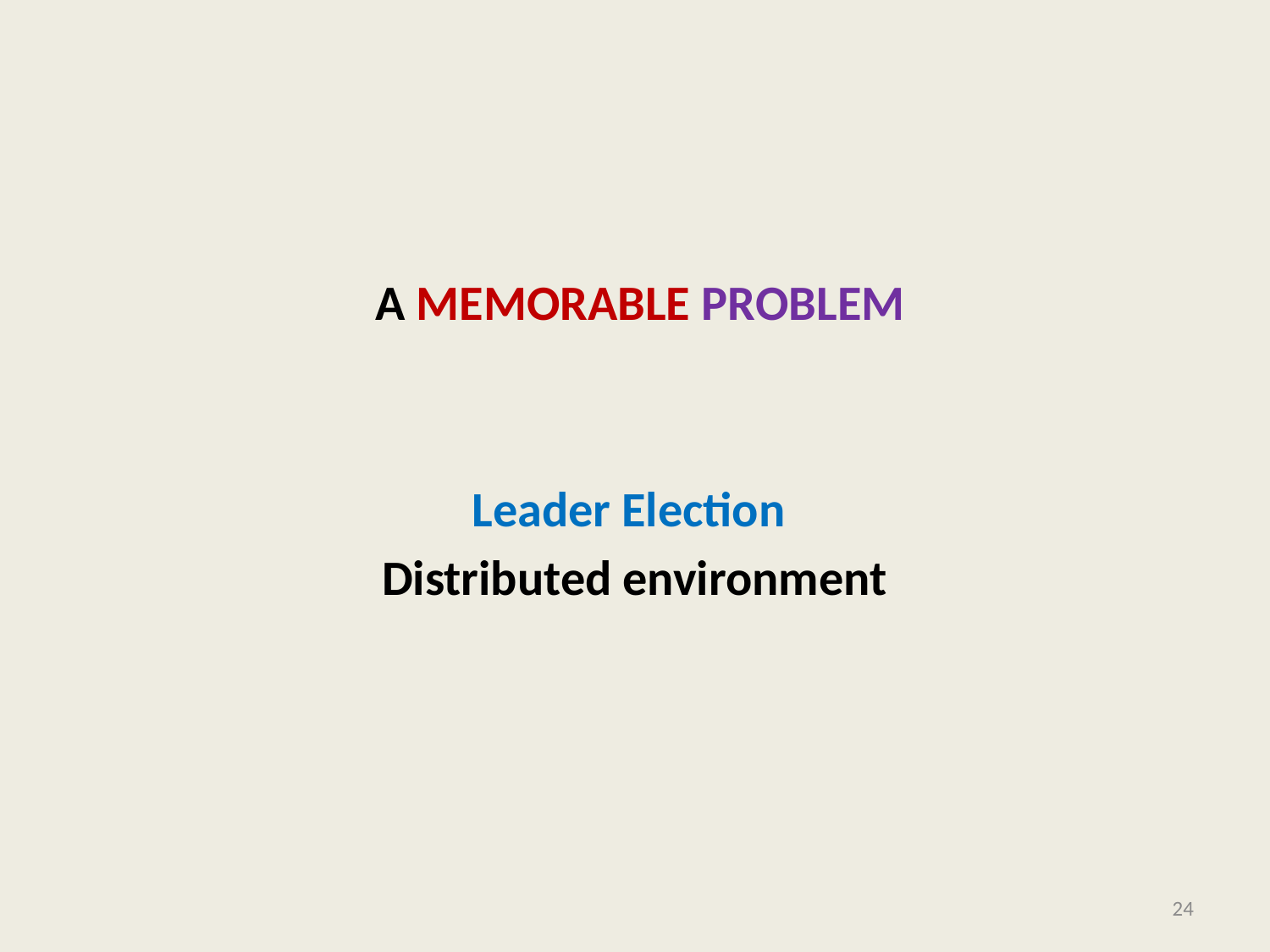

# A Memorable Problem
Leader Election
Distributed environment
24